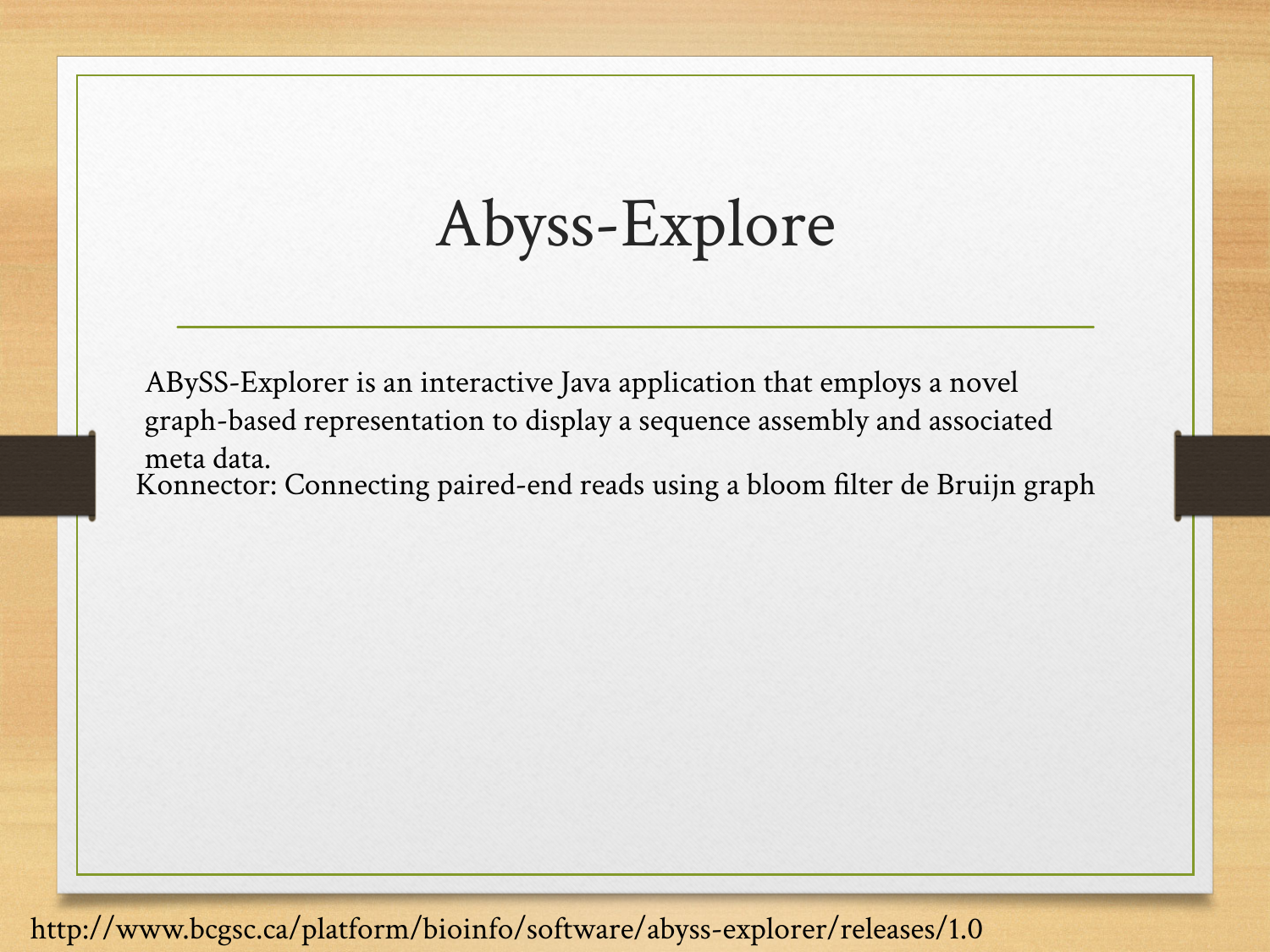

# Abyss-Explore
ABySS-Explorer is an interactive Java application that employs a novel graph-based representation to display a sequence assembly and associated meta data.
Konnector: Connecting paired-end reads using a bloom filter de Bruijn graph
http://www.bcgsc.ca/platform/bioinfo/software/abyss-explorer/releases/1.0